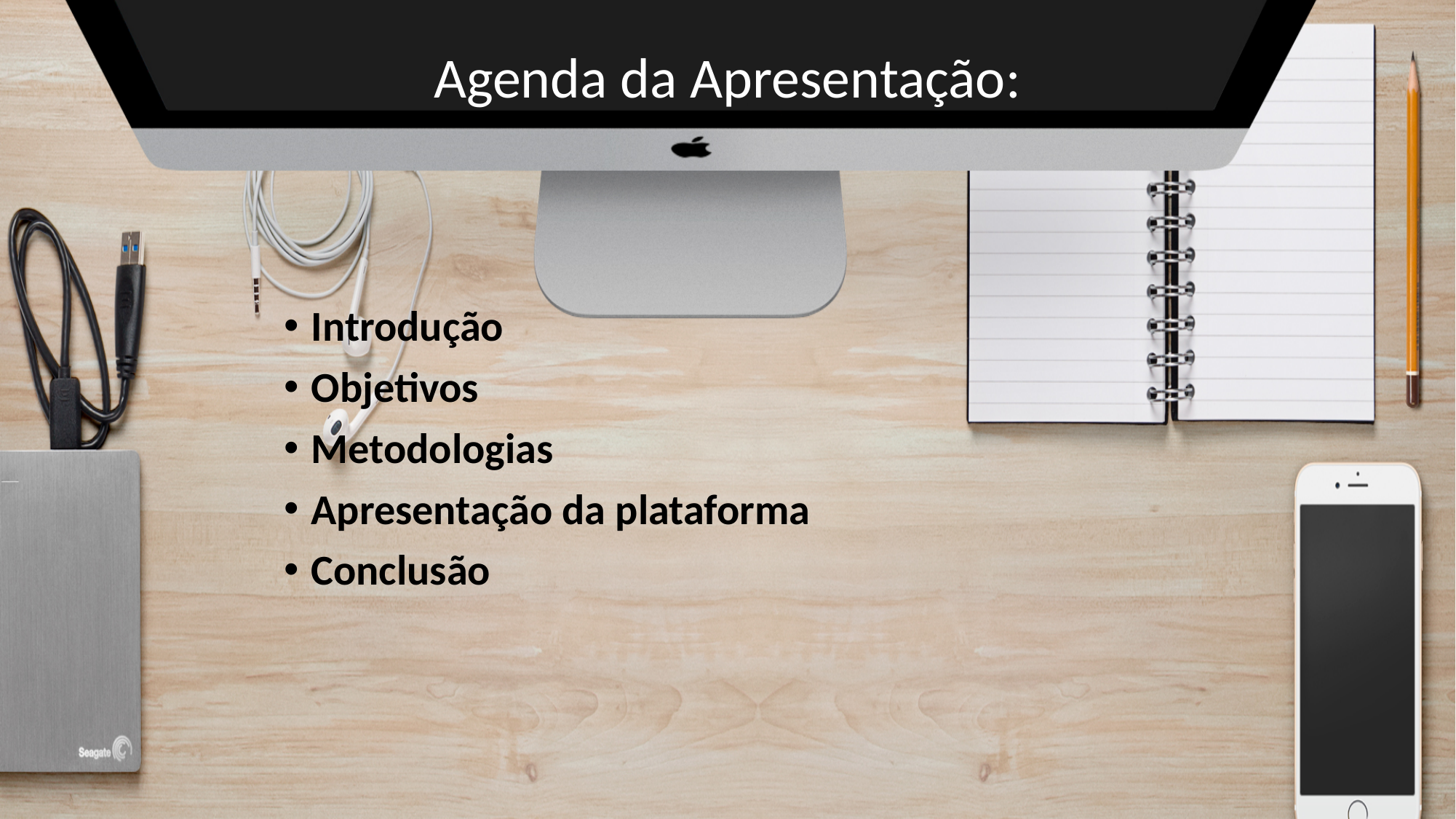

# Agenda da Apresentação:
Introdução
Objetivos
Metodologias
Apresentação da plataforma
Conclusão